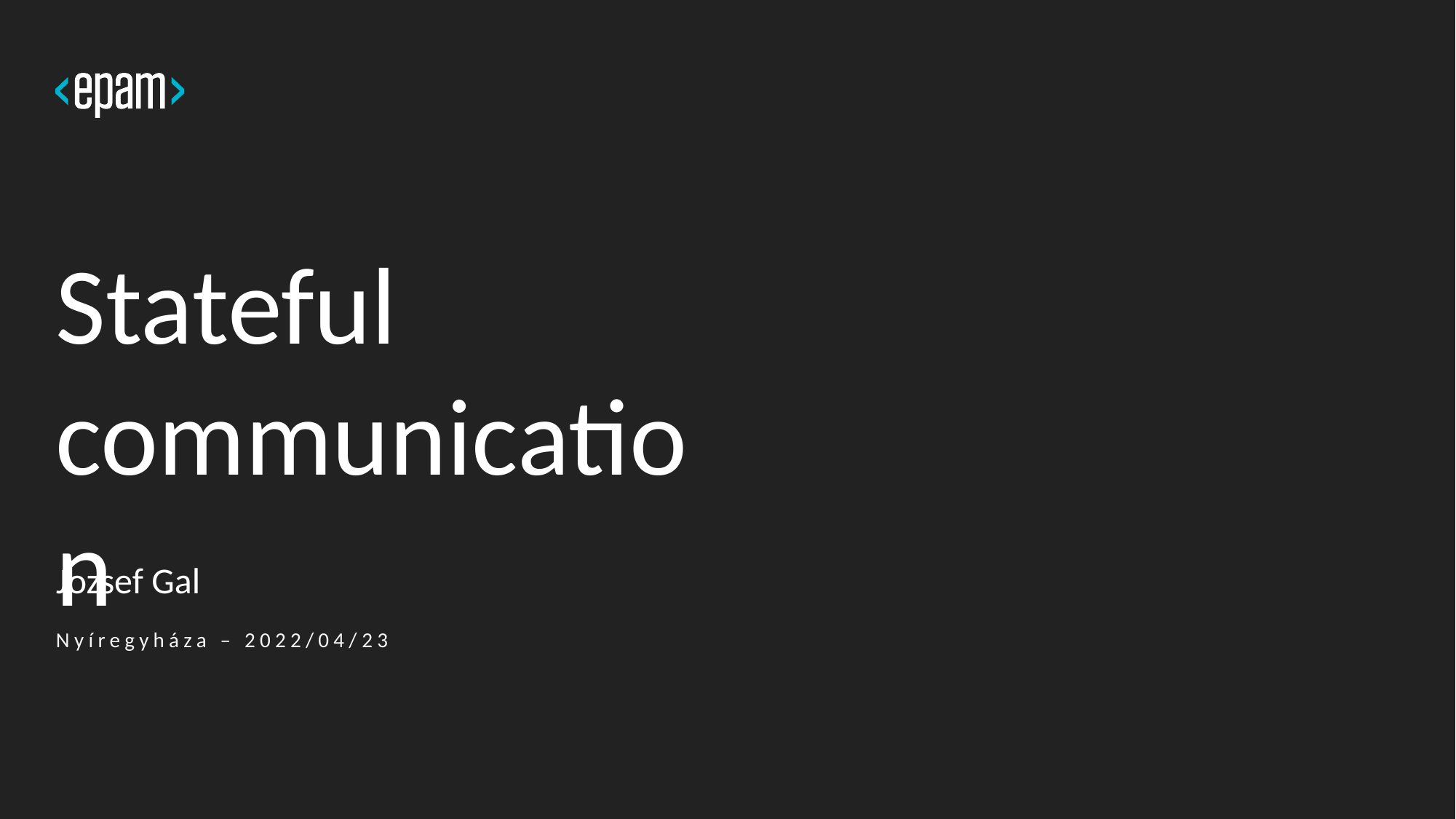

# Stateful communication
Jozsef Gal
Nyíregyháza – 2022/04/23